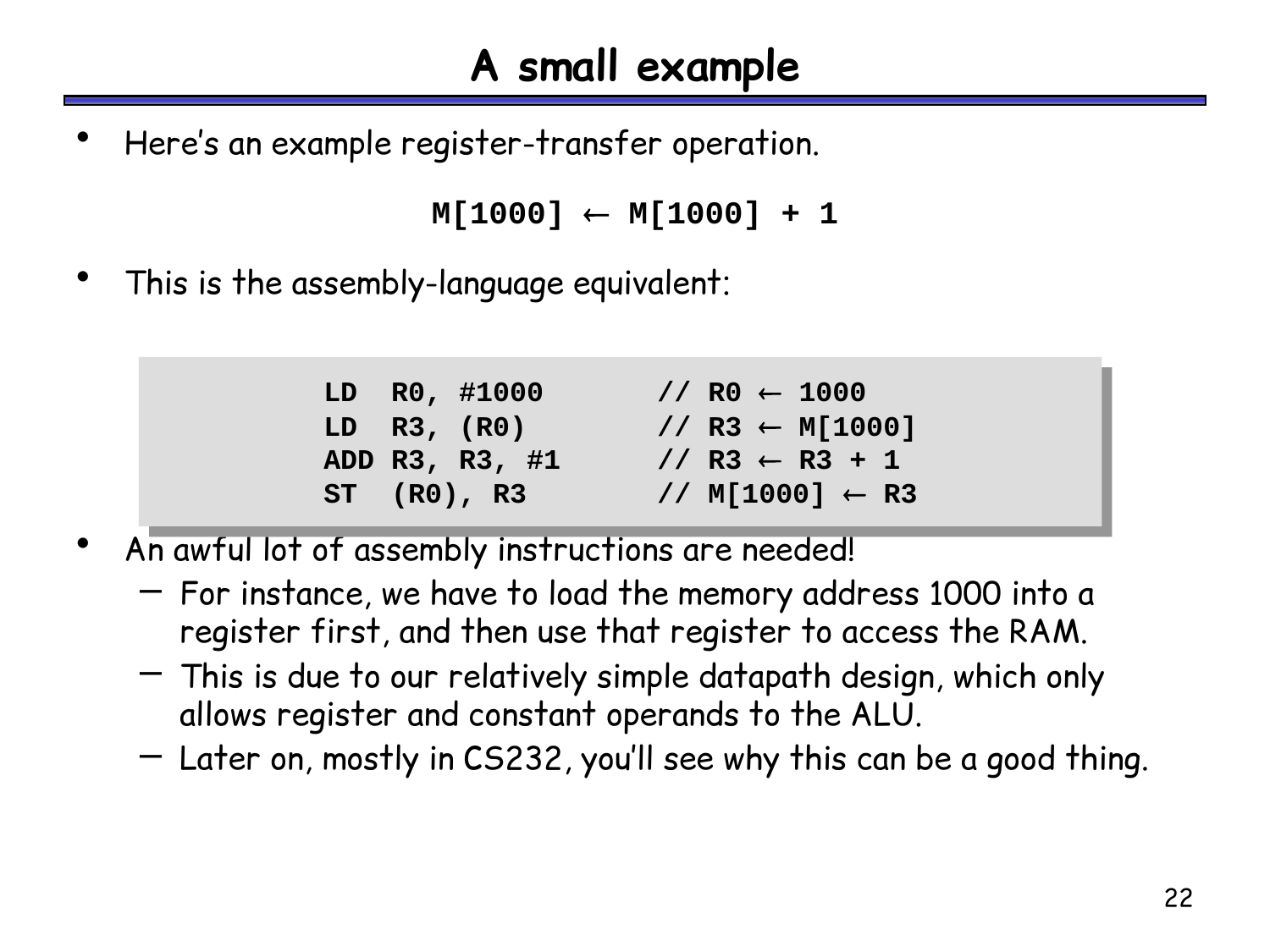

# A small example
Here’s an example register-transfer operation.
M[1000] ← M[1000] + 1
This is the assembly-language equivalent:

An awful lot of assembly instructions are needed!
For instance, we have to load the memory address 1000 into a register first, and then use that register to access the RAM.
This is due to our relatively simple datapath design, which only allows register and constant operands to the ALU.
Later on, mostly in CS232, you’ll see why this can be a good thing.

LD  R0, #1000	// R0 ← 1000
LD  R3, (R0)	// R3 ← M[1000]
ADD R3, R3, #1	// R3 ← R3 + 1
ST  (R0), R3	// M[1000] ← R3
22